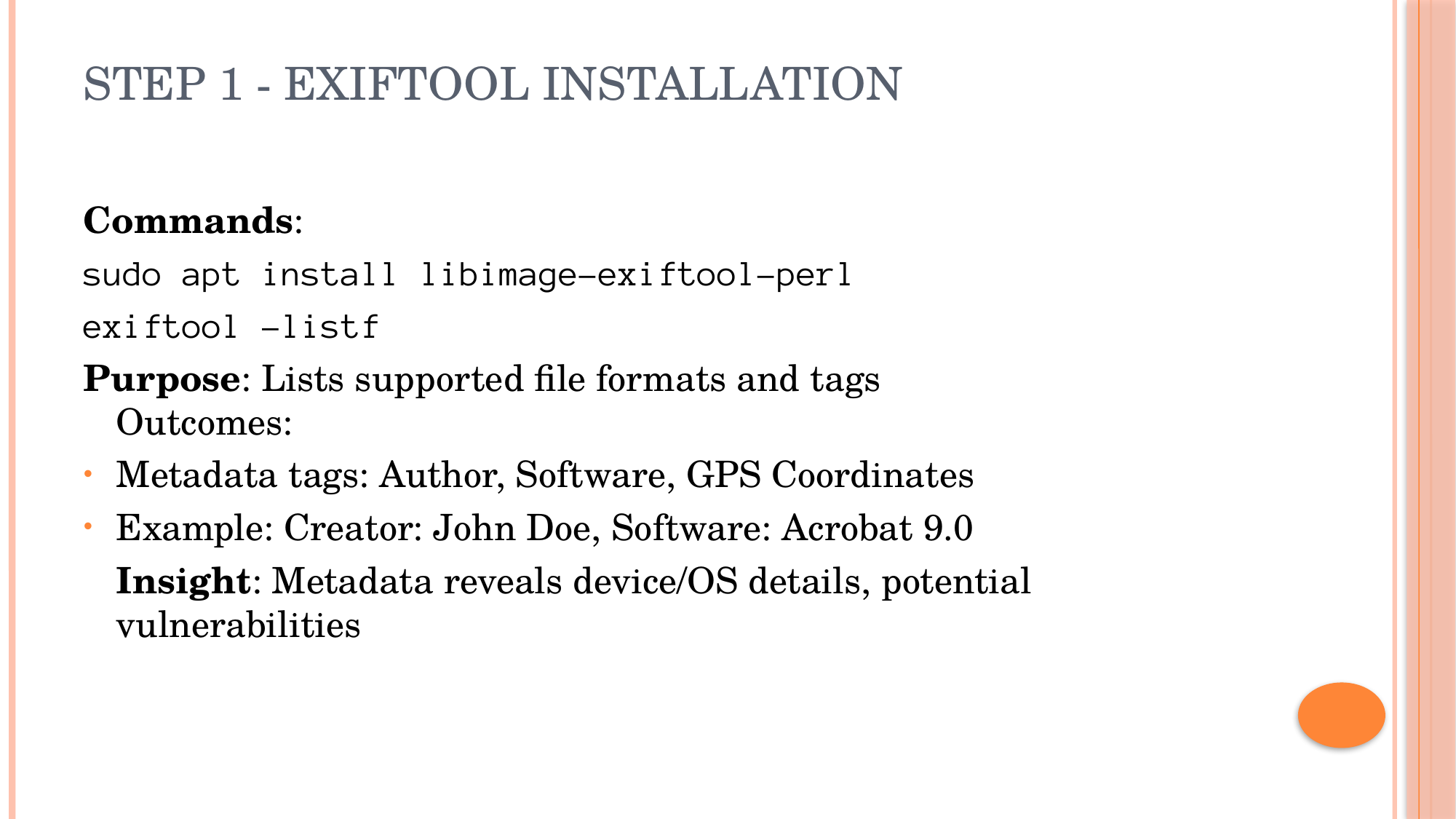

# Step 1 - ExifTool Installation

Commands:
sudo apt install libimage-exiftool-perl
exiftool -listf
Purpose: Lists supported file formats and tags
Outcomes:
Metadata tags: Author, Software, GPS Coordinates
Example: Creator: John Doe, Software: Acrobat 9.0
Insight: Metadata reveals device/OS details, potential vulnerabilities